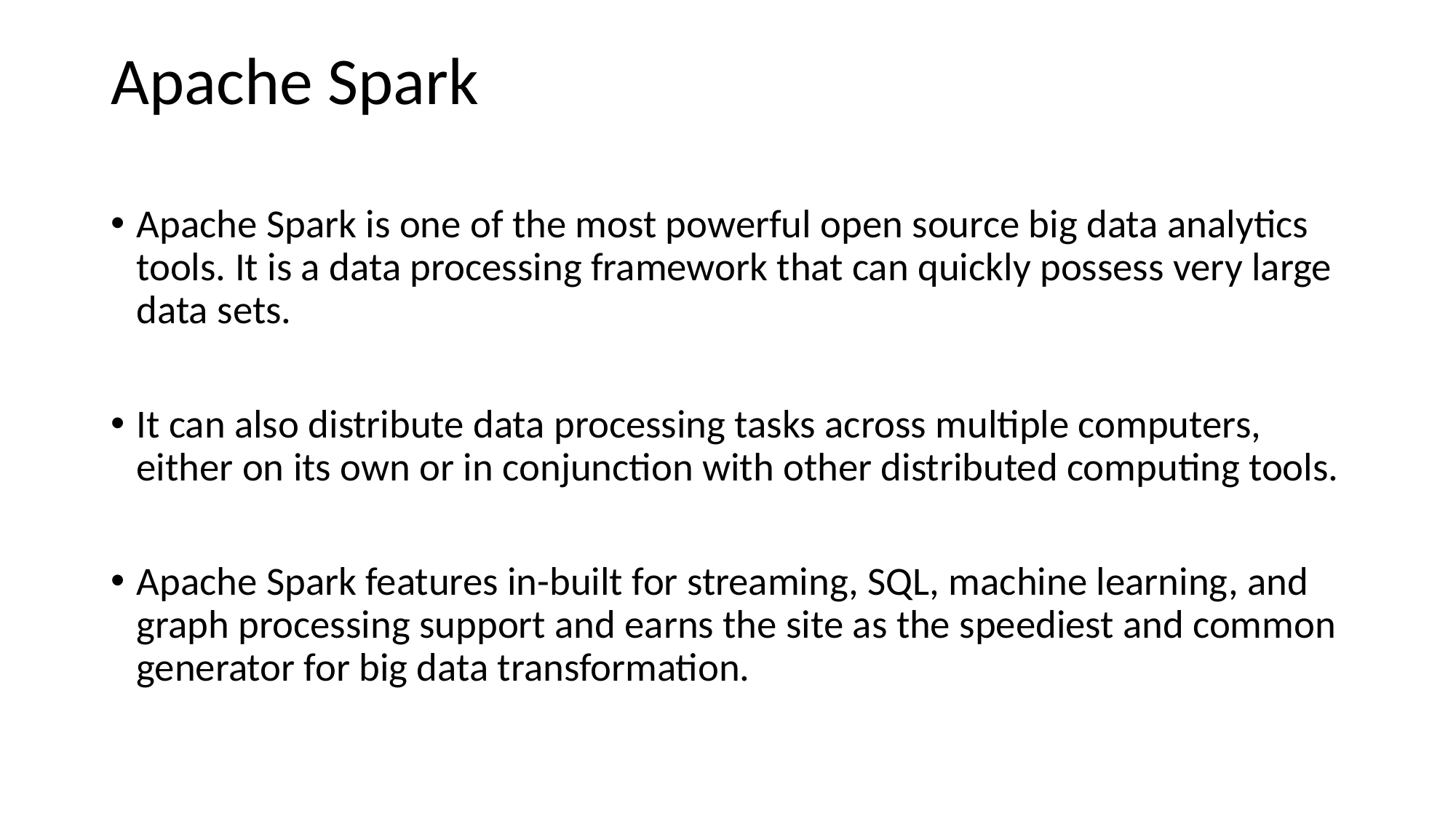

# Apache Spark

Apache Spark is one of the most powerful open source big data analytics tools. It is a data processing framework that can quickly possess very large data sets.

It can also distribute data processing tasks across multiple computers, either on its own or in conjunction with other distributed computing tools.

Apache Spark features in-built for streaming, SQL, machine learning, and graph processing support and earns the site as the speediest and common generator for big data transformation.